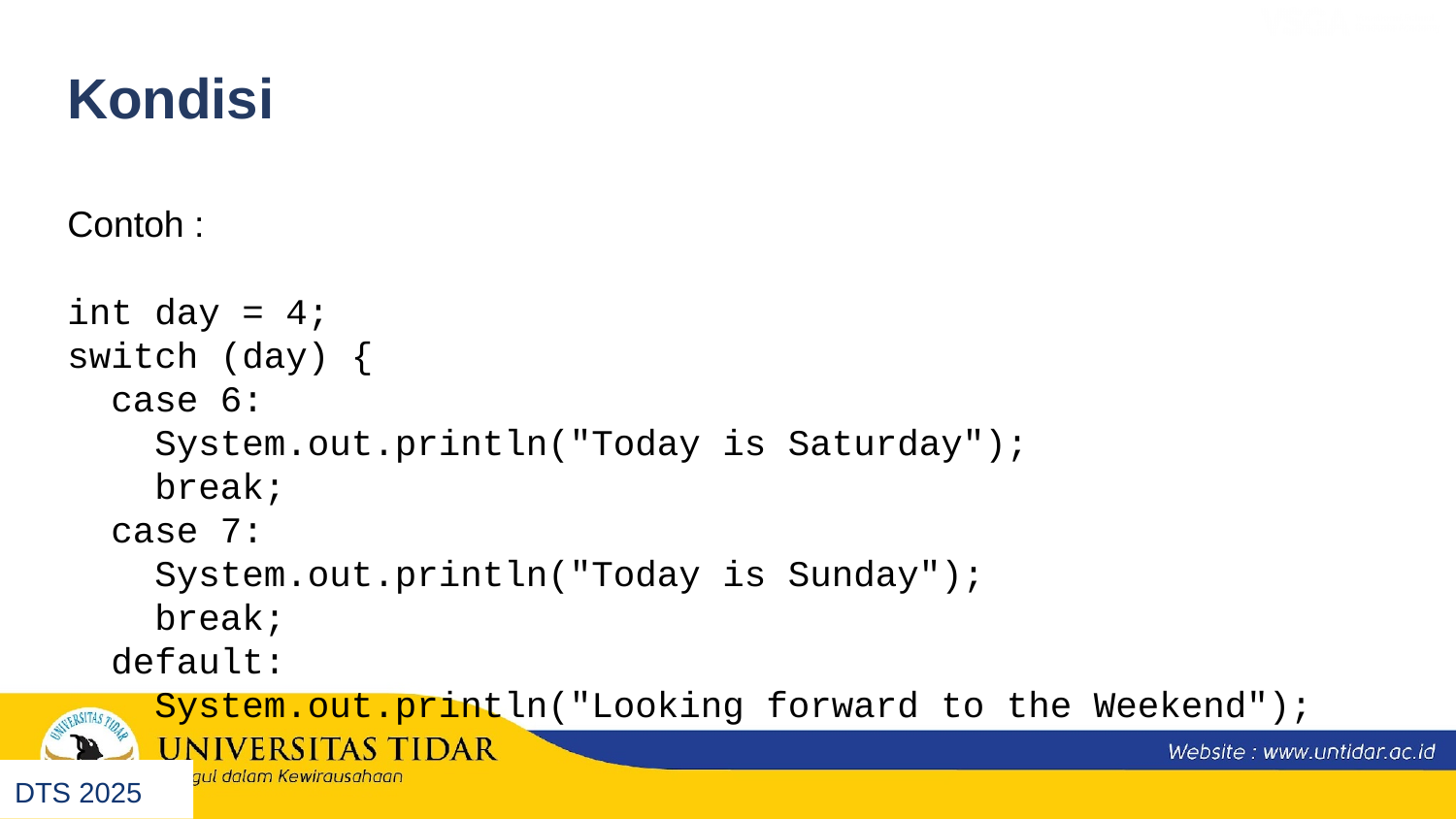

Kondisi
Contoh :

int day = 4;
switch (day) {
  case 6:
    System.out.println("Today is Saturday");
    break;
  case 7:
    System.out.println("Today is Sunday");
    break;
  default:
    System.out.println("Looking forward to the Weekend");
}
DTS 2025